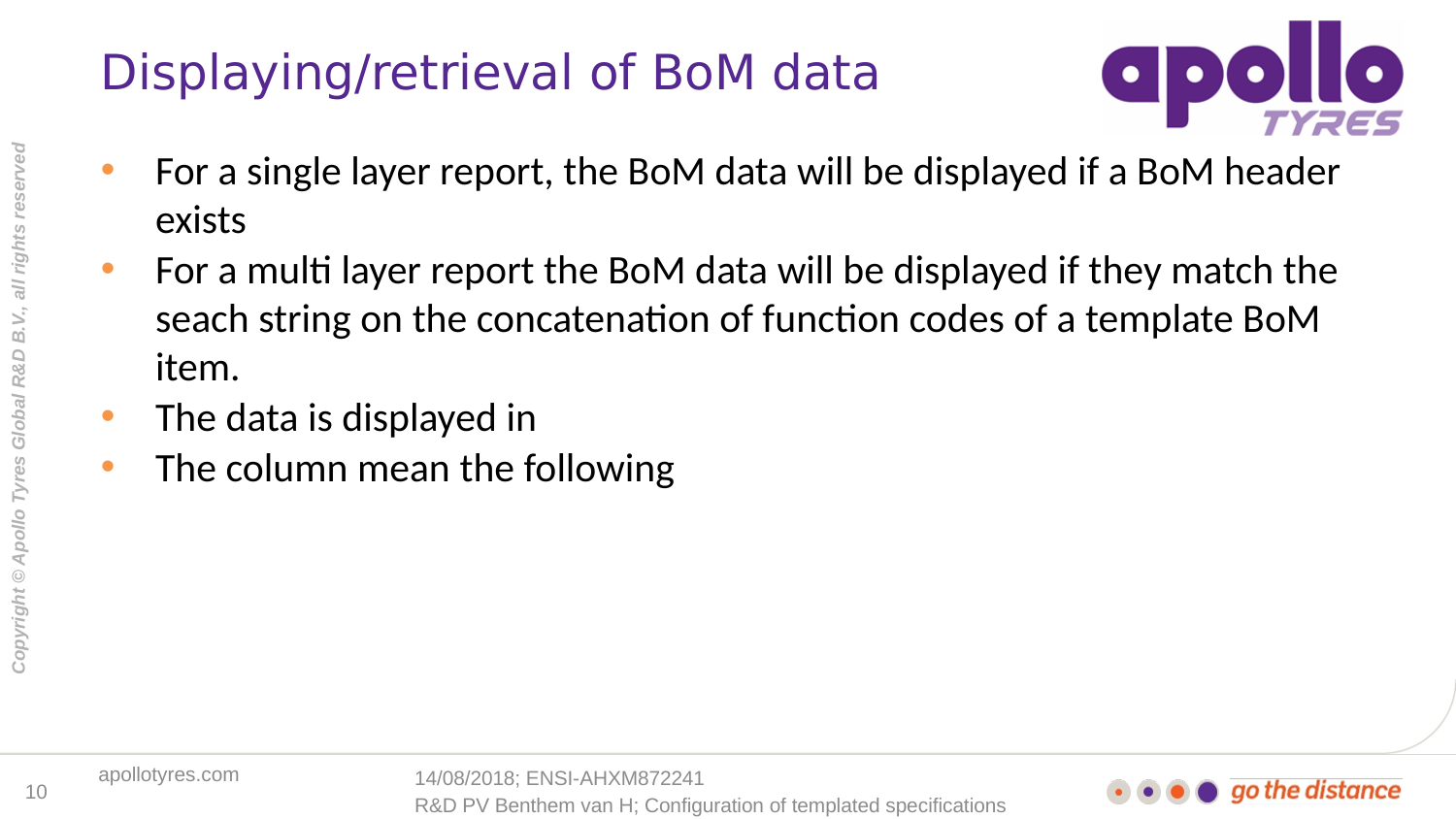

# Displaying/retrieval of BoM data
For a single layer report, the BoM data will be displayed if a BoM header exists
For a multi layer report the BoM data will be displayed if they match the seach string on the concatenation of function codes of a template BoM item.
The data is displayed in
The column mean the following

14/08/2018; ENSI-AHXM872241
10
R&D PV Benthem van H; Configuration of templated specifications